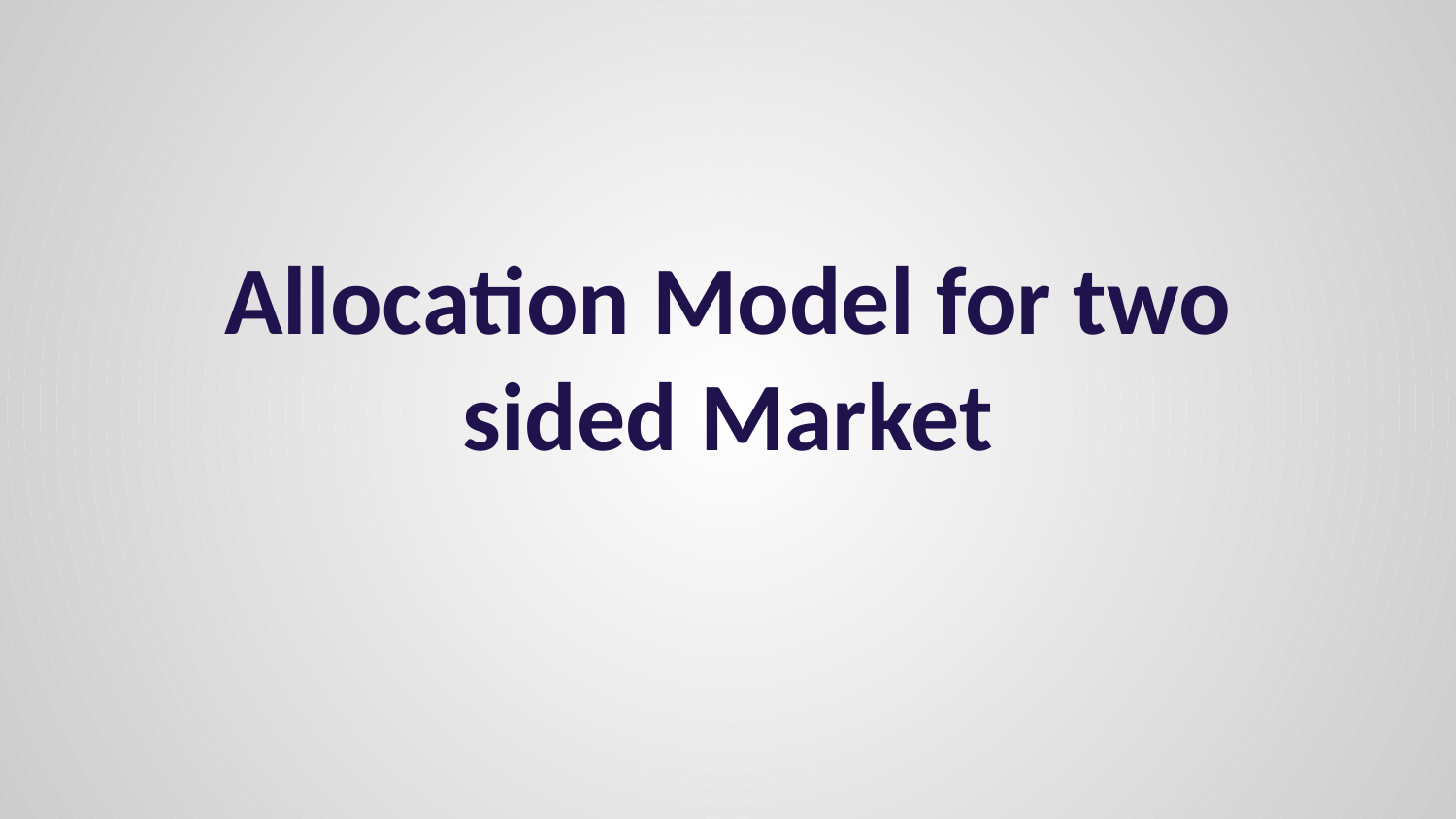

# Allocation Model for two sided Market